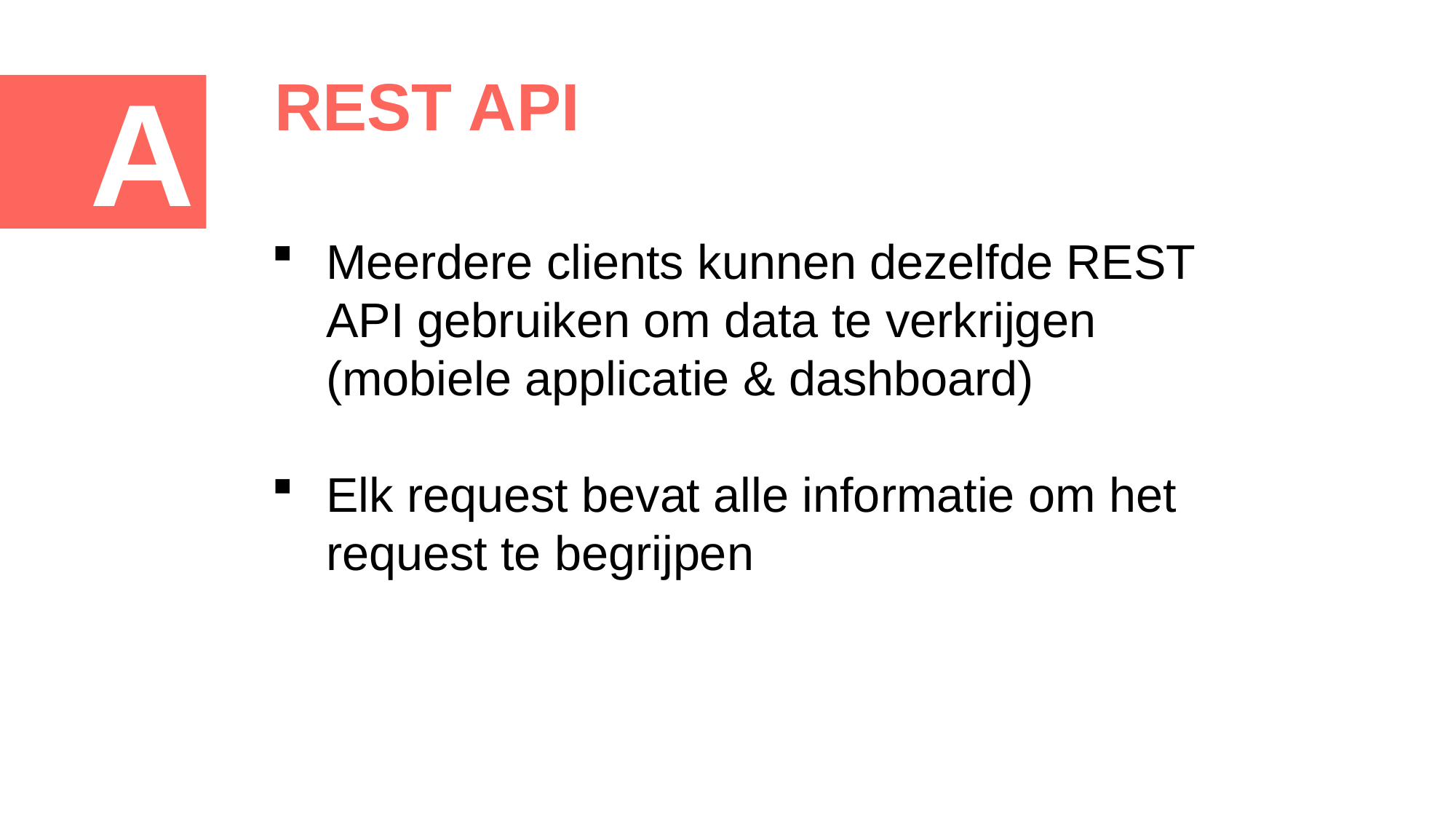

REST API
# API

Meerdere clients kunnen dezelfde REST API gebruiken om data te verkrijgen (mobiele applicatie & dashboard)

Elk request bevat alle informatie om het request te begrijpen